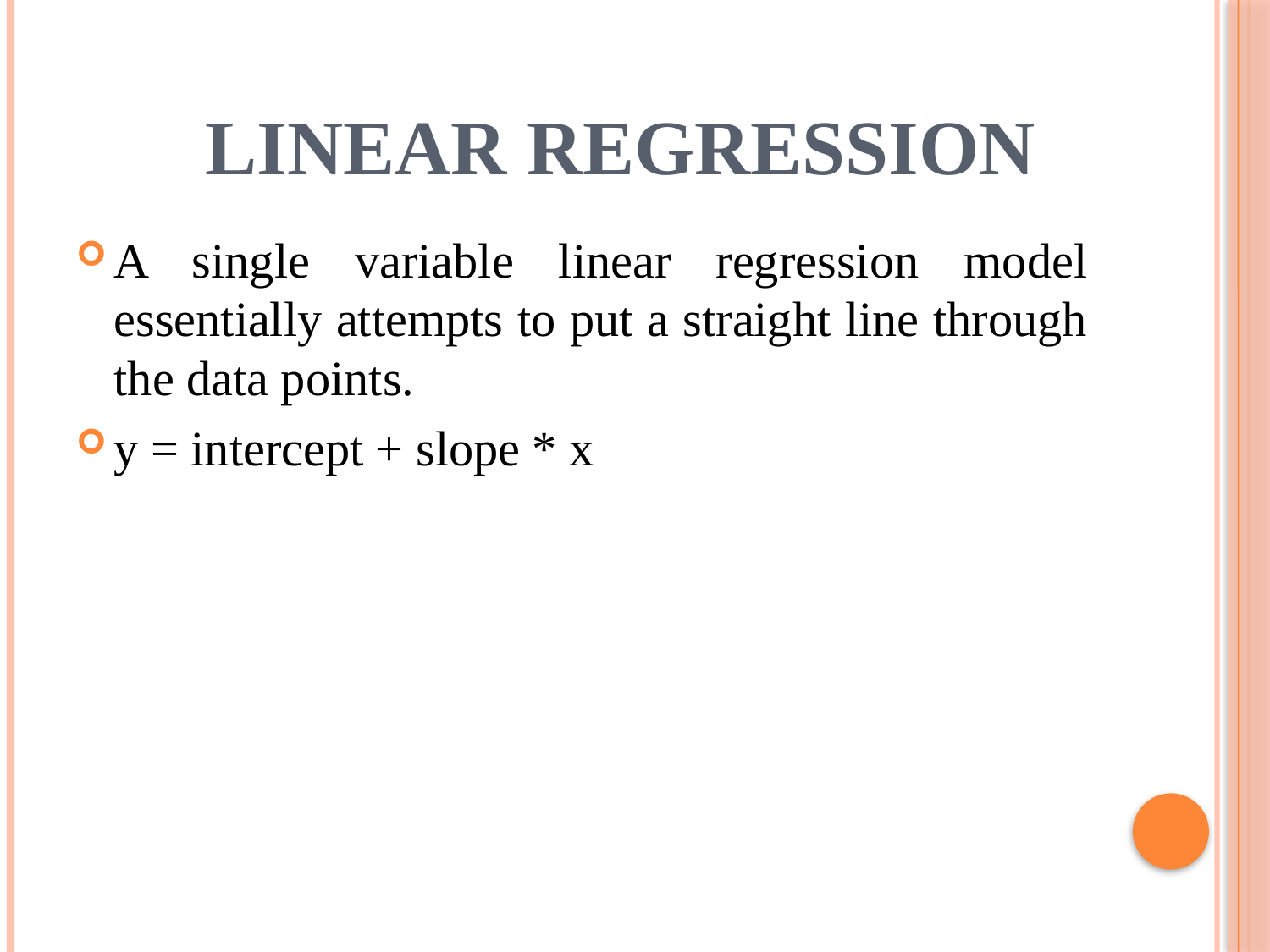

# Linear regression
A single variable linear regression model essentially attempts to put a straight line through the data points.
y = intercept + slope * x